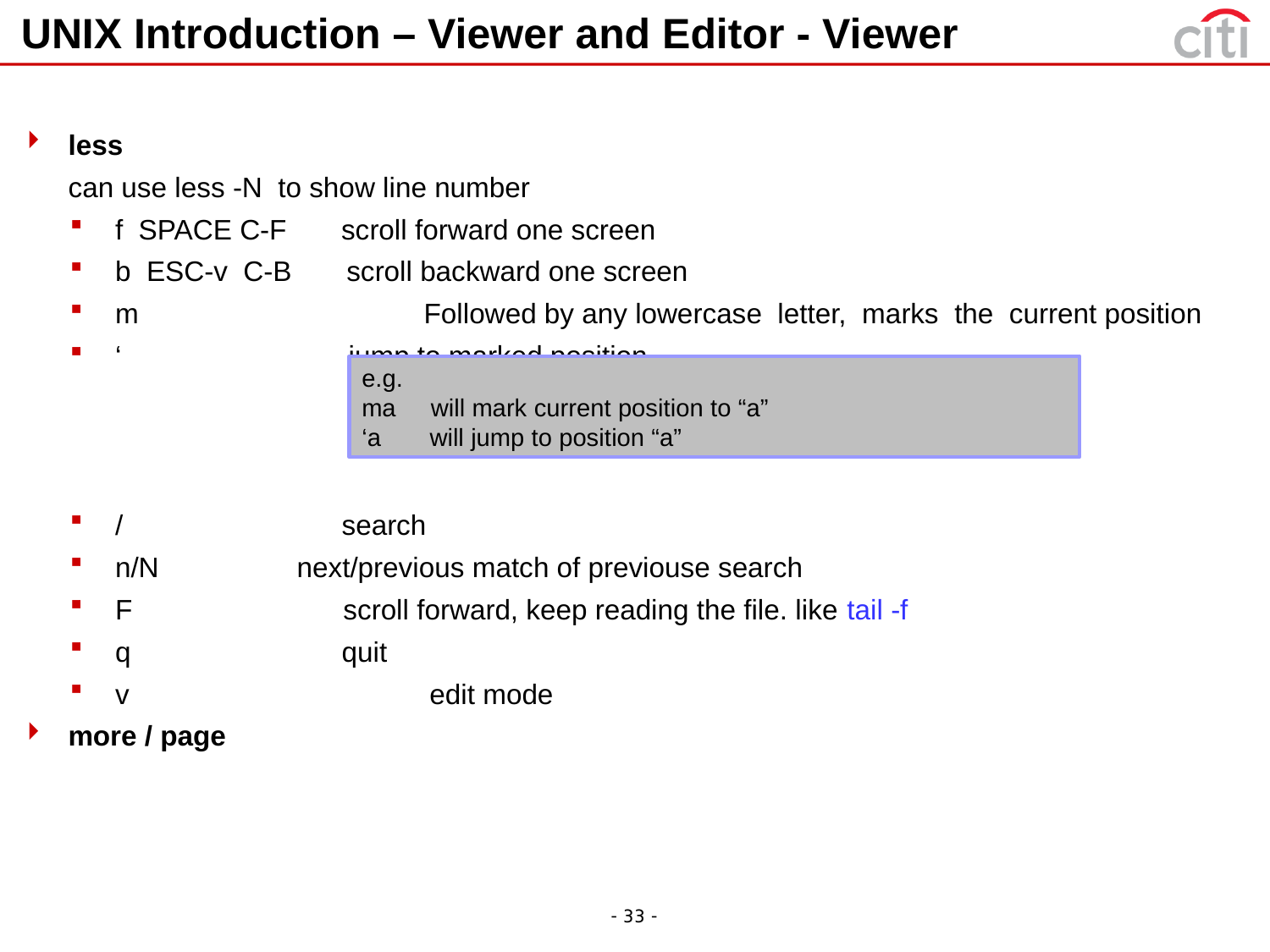

# UNIX Introduction – Viewer and Editor - Viewer
less
	can use less -N  to show line number
f  SPACE C-F       scroll forward one screen
b  ESC-v  C-B       scroll backward one screen
m 		       Followed by any lowercase  letter,  marks  the  current position
‘                             jump to marked position

/                            search
n/N	       next/previous match of previouse search
F                           scroll forward, keep reading the file. like tail -f
q                           quit
v	                        edit mode
more / page

e.g.
ma     will mark current position to “a”
‘a       will jump to position “a”
- 33 -